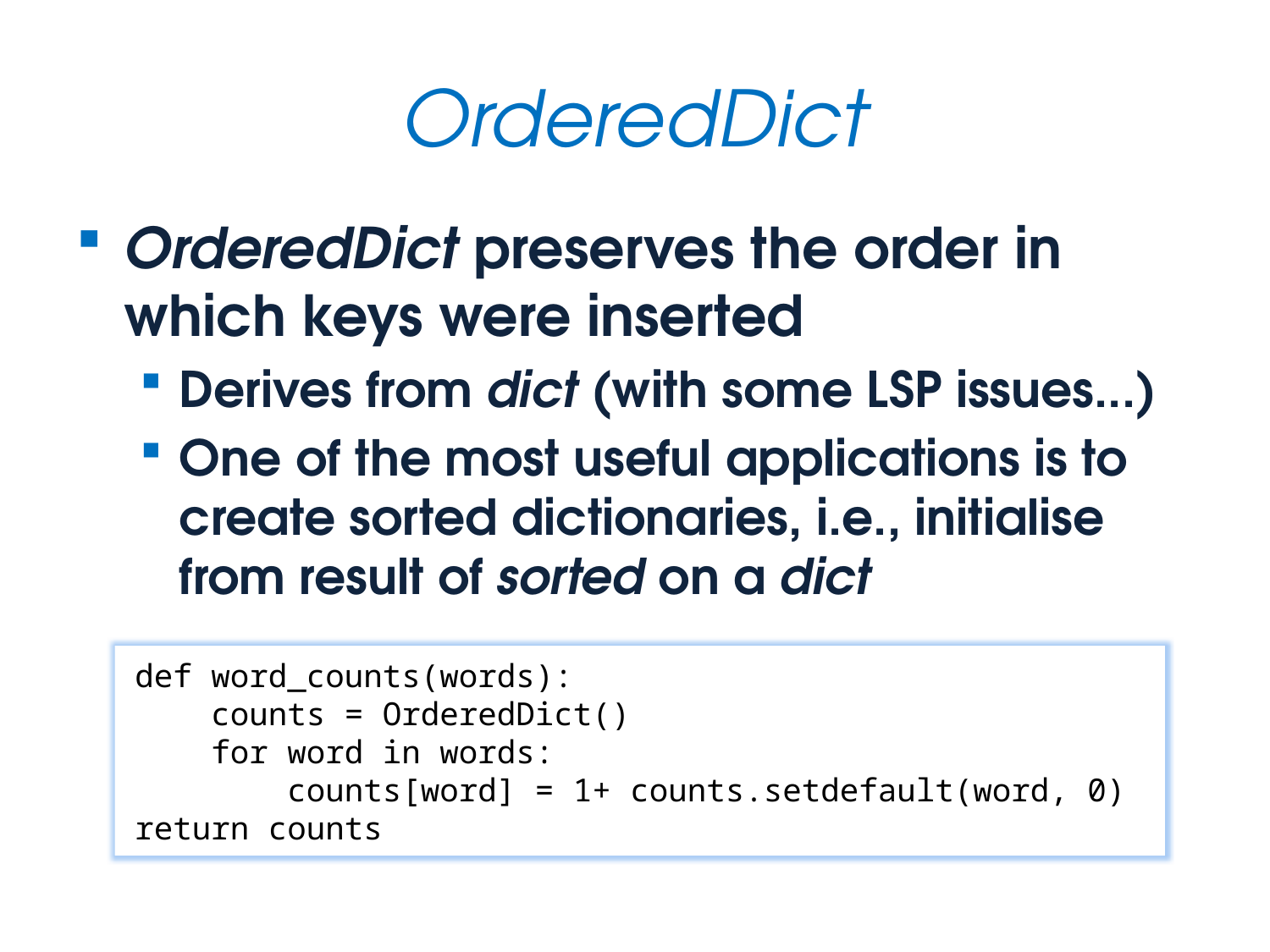

# OrderedDict
OrderedDict preserves the order in which keys were inserted
Derives from dict (with some LSP issues...)
One of the most useful applications is to create sorted dictionaries, i.e., initialise from result of sorted on a dict
def word_counts(words):
    counts = OrderedDict()
    for word in words:
        counts[word] = 1+ counts.setdefault(word, 0)
return counts